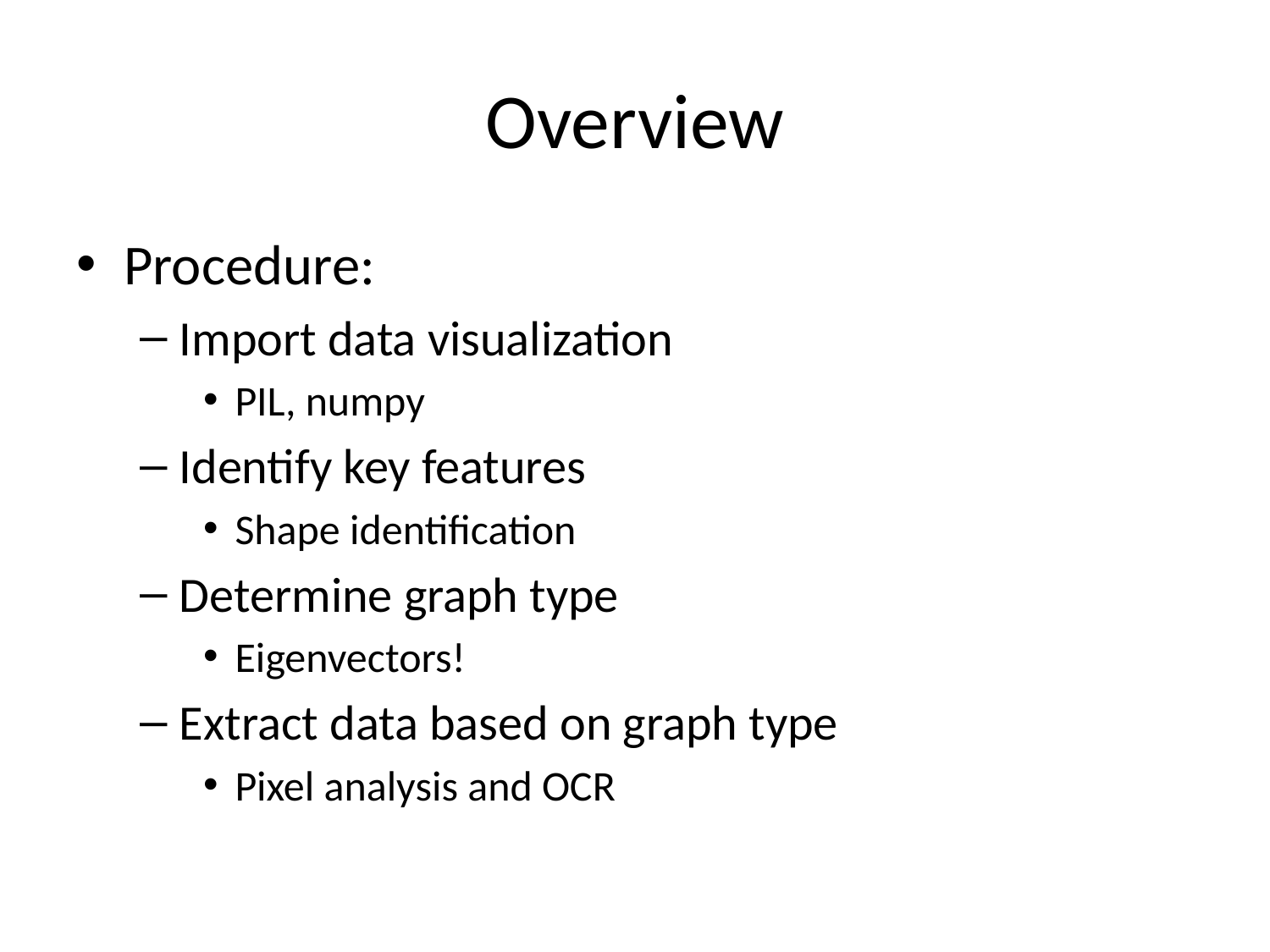

# Overview
Procedure:
Import data visualization
PIL, numpy
Identify key features
Shape identification
Determine graph type
Eigenvectors!
Extract data based on graph type
Pixel analysis and OCR